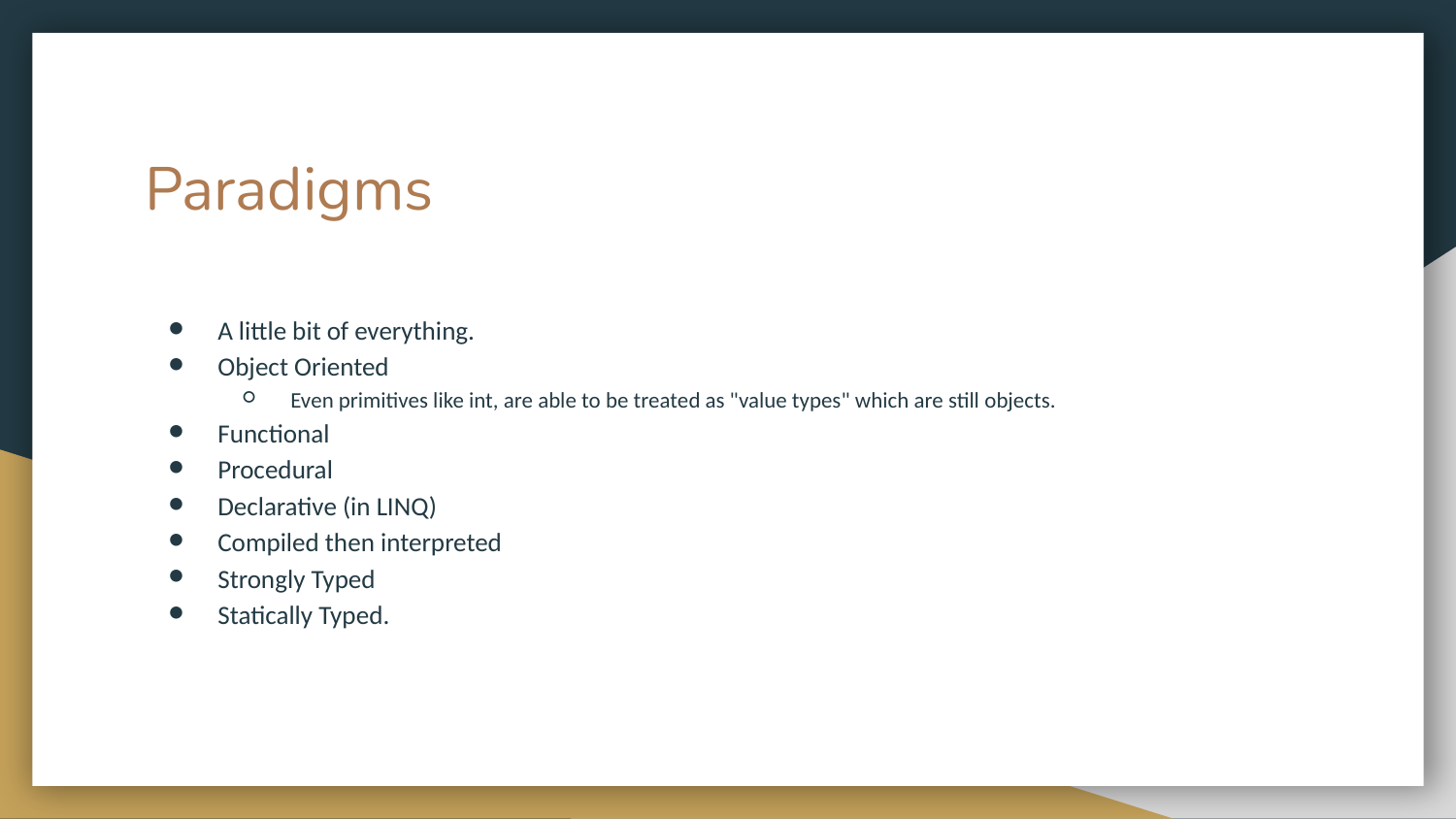

# Paradigms
A little bit of everything.
Object Oriented
Even primitives like int, are able to be treated as "value types" which are still objects.
Functional
Procedural
Declarative (in LINQ)
Compiled then interpreted
Strongly Typed
Statically Typed.